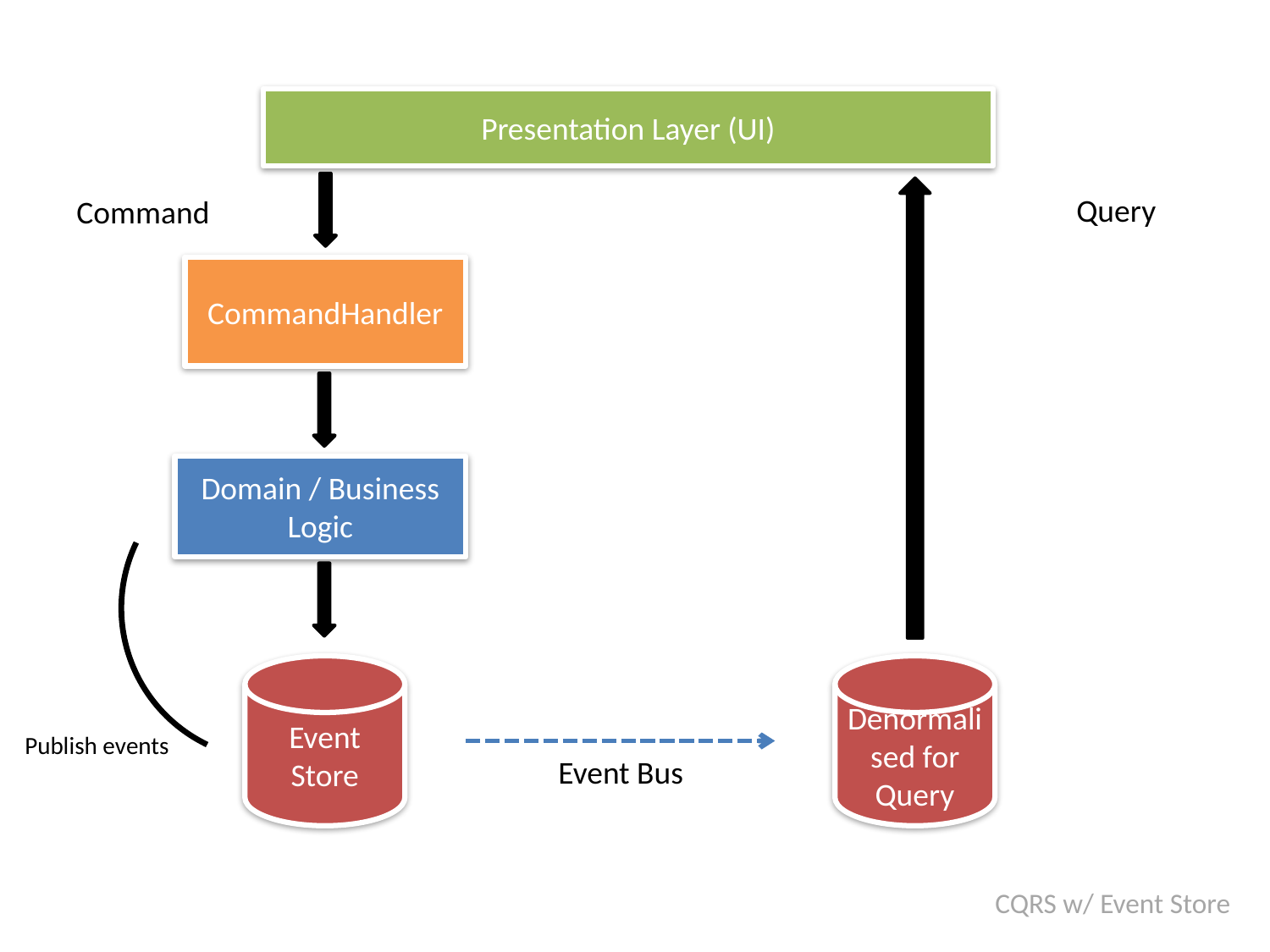

Presentation Layer (UI)

Query
Command
CommandHandler

Domain / Business Logic

Event Store
Denormalised for Query

Publish events
Event Bus
CQRS w/ Event Store